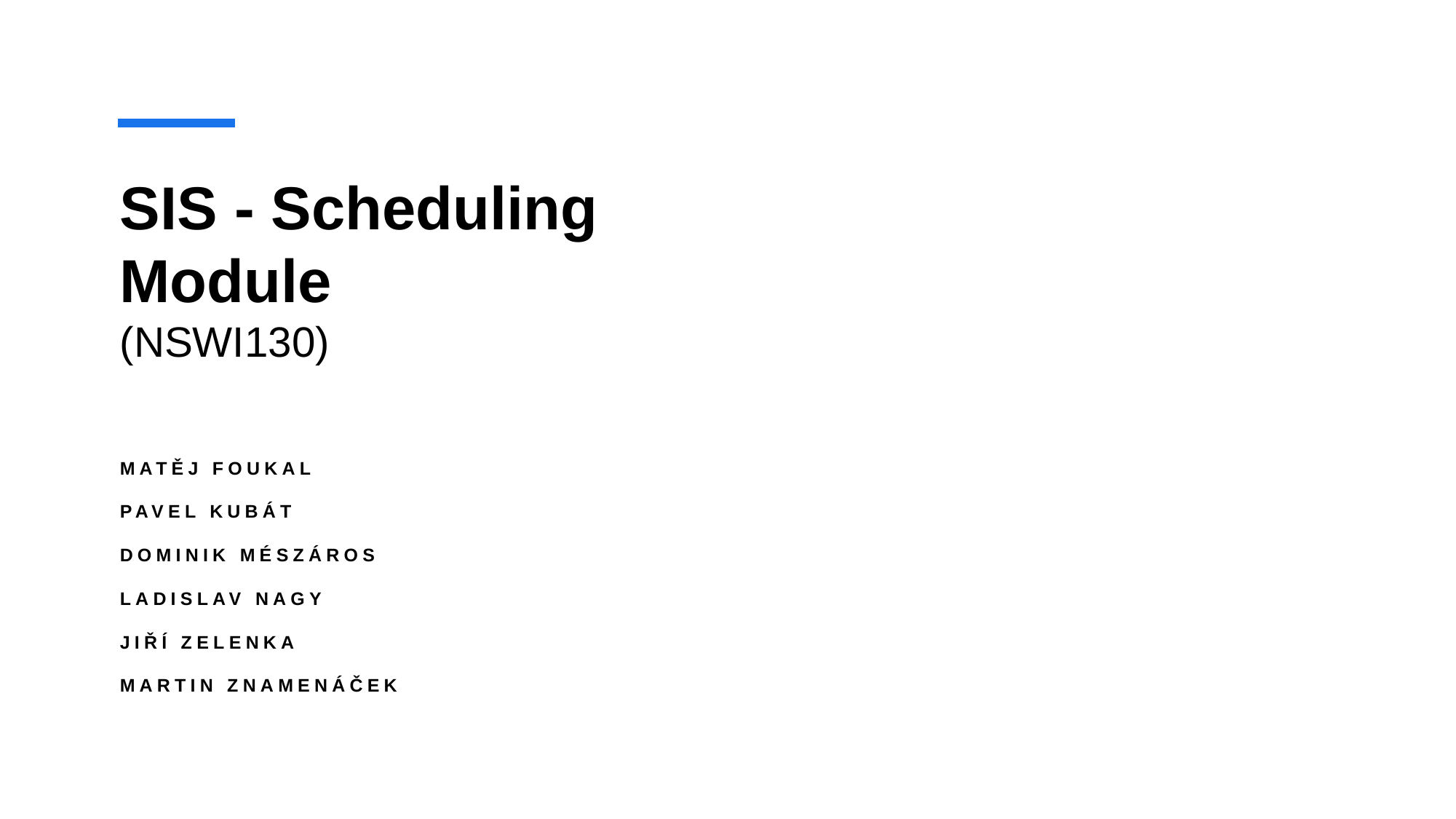

# SIS - Scheduling Module (NSWI130)
Matěj Foukal
Pavel Kubát
Dominik Mészáros
Ladislav Nagy
Jiří Zelenka
Martin Znamenáček